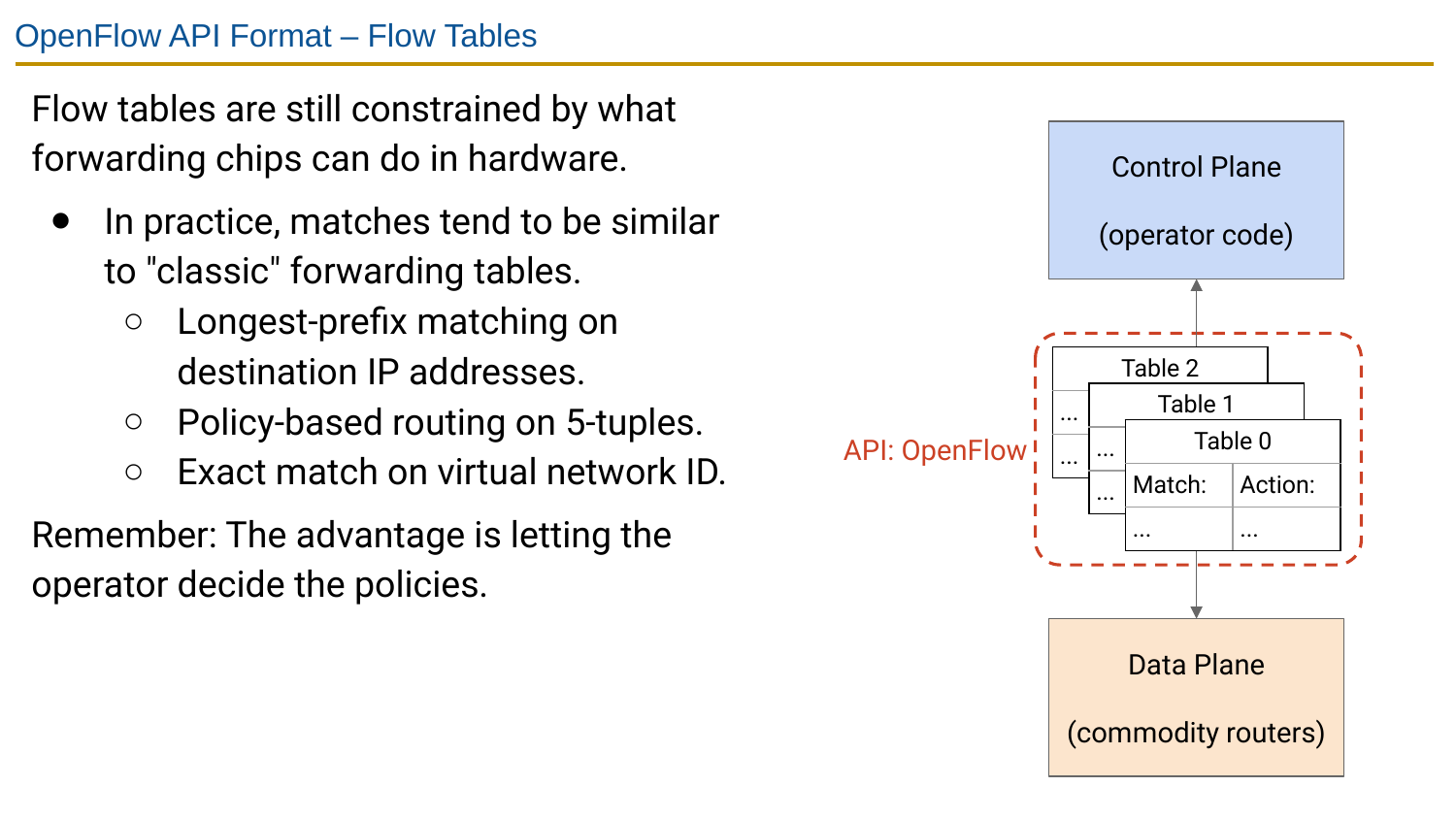

# OpenFlow API Format – Flow Tables
Flow tables are still constrained by what forwarding chips can do in hardware.
In practice, matches tend to be similar to "classic" forwarding tables.
Longest-prefix matching on destination IP addresses.
Policy-based routing on 5-tuples.
Exact match on virtual network ID.
Remember: The advantage is letting the operator decide the policies.
Control Plane

(operator code)

| Table 2 |  |
| --- | --- |
| ... | ... |
| ... | ... |
| Table 1 |  |
| --- | --- |
| ... | ... |
| ... | ... |
| Table 0 |  |
| --- | --- |
| Match: | Action: |
| ... | ... |
API: OpenFlow
Data Plane

(commodity routers)